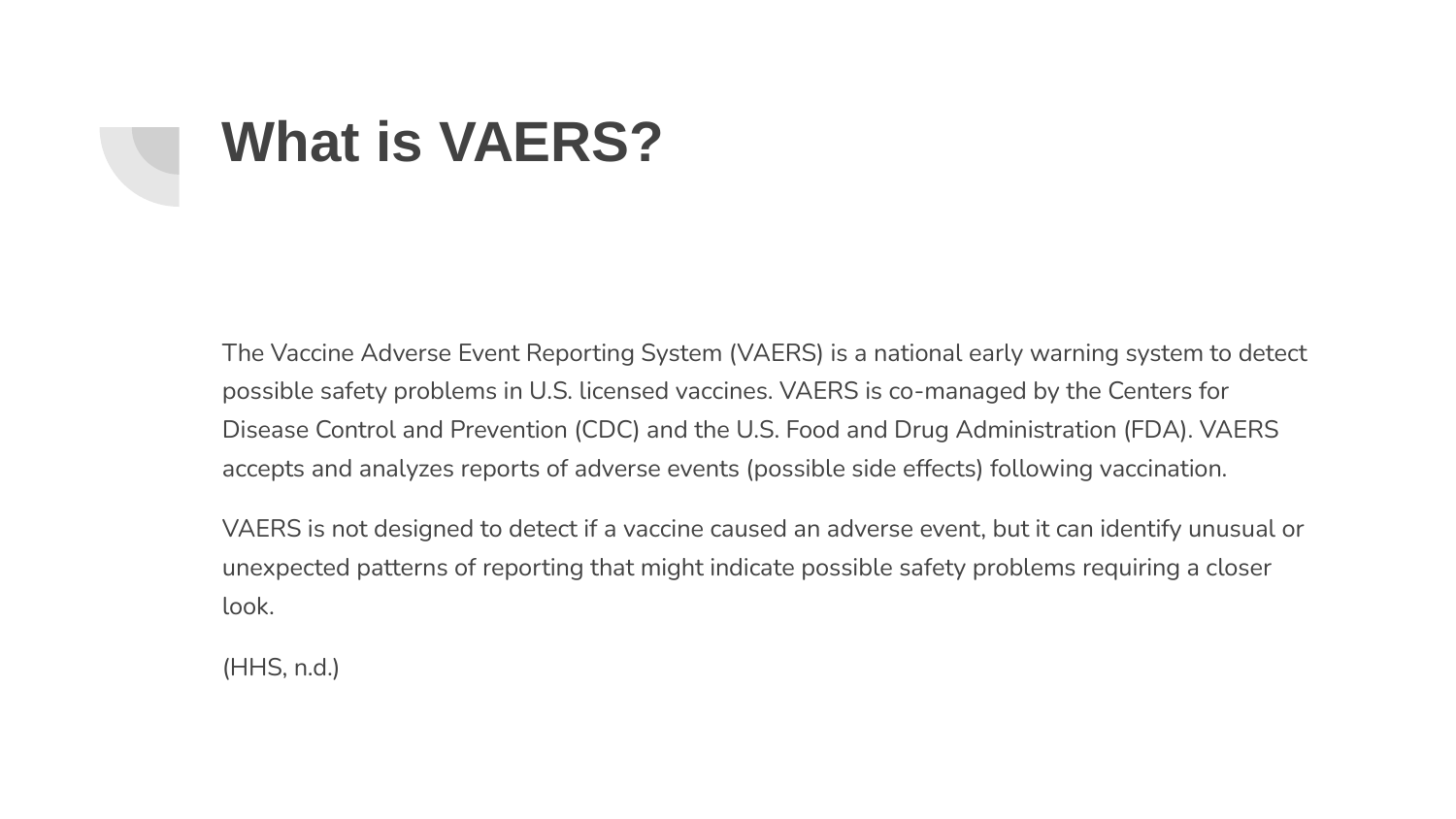

# What is VAERS?
The Vaccine Adverse Event Reporting System (VAERS) is a national early warning system to detect possible safety problems in U.S. licensed vaccines. VAERS is co-managed by the Centers for Disease Control and Prevention (CDC) and the U.S. Food and Drug Administration (FDA). VAERS accepts and analyzes reports of adverse events (possible side effects) following vaccination.
VAERS is not designed to detect if a vaccine caused an adverse event, but it can identify unusual or unexpected patterns of reporting that might indicate possible safety problems requiring a closer look.
(HHS, n.d.)